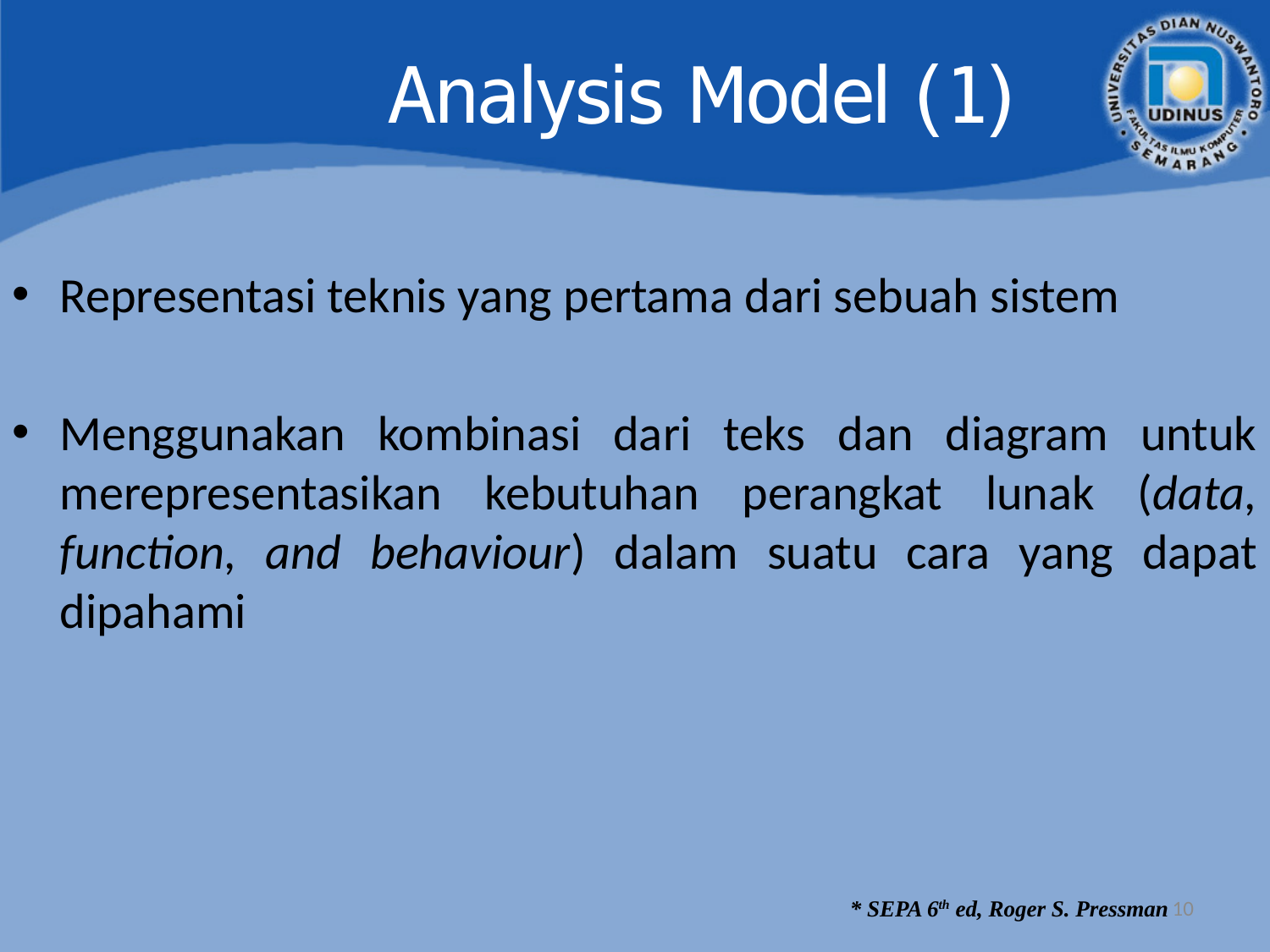

# Analysis Model (1)
Representasi teknis yang pertama dari sebuah sistem

Menggunakan kombinasi dari teks dan diagram untuk merepresentasikan kebutuhan perangkat lunak (data, function, and behaviour) dalam suatu cara yang dapat dipahami
10
* SEPA 6th ed, Roger S. Pressman